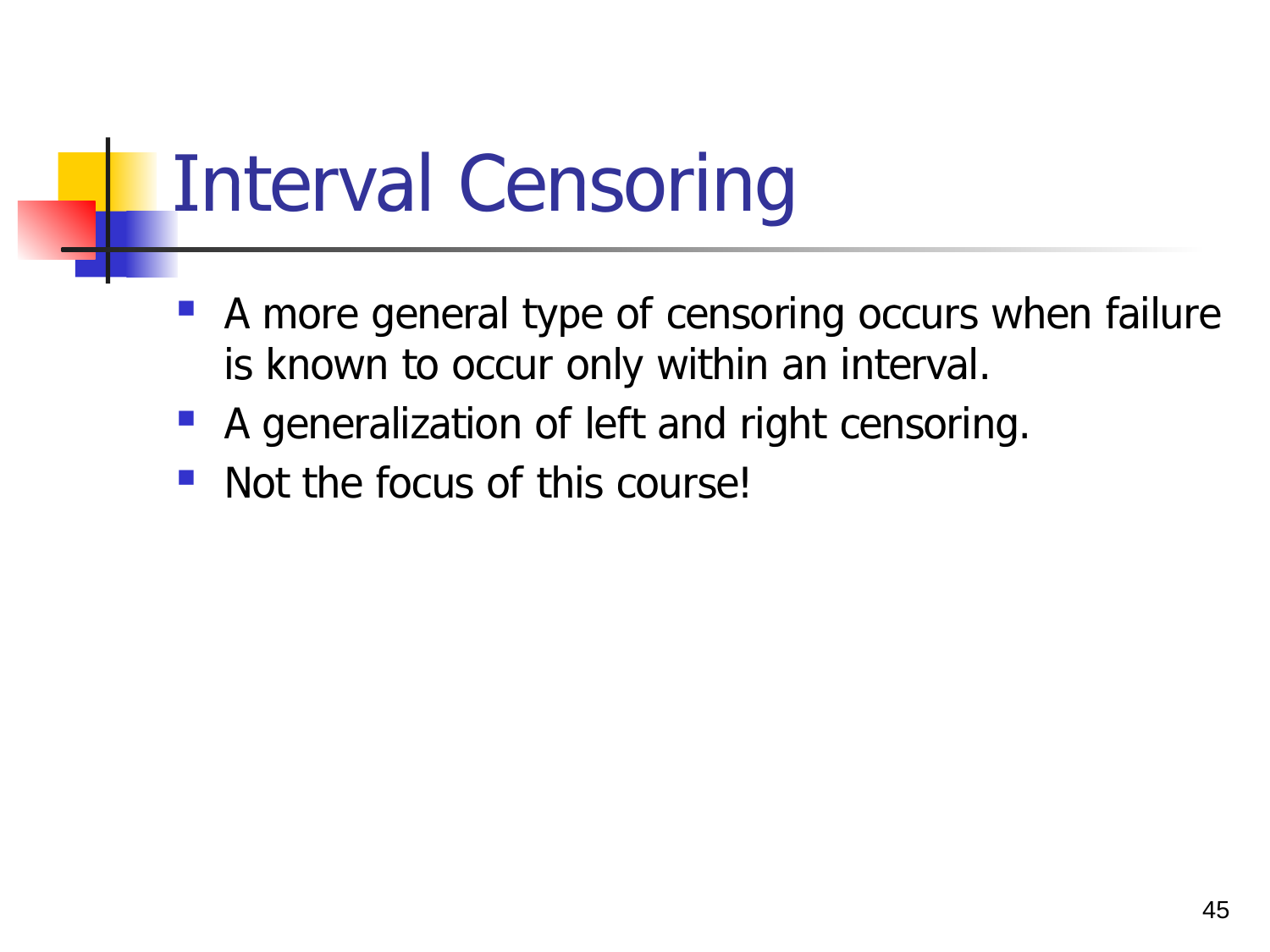

# Interval Censoring
A more general type of censoring occurs when failure is known to occur only within an interval.
A generalization of left and right censoring.
Not the focus of this course!

45